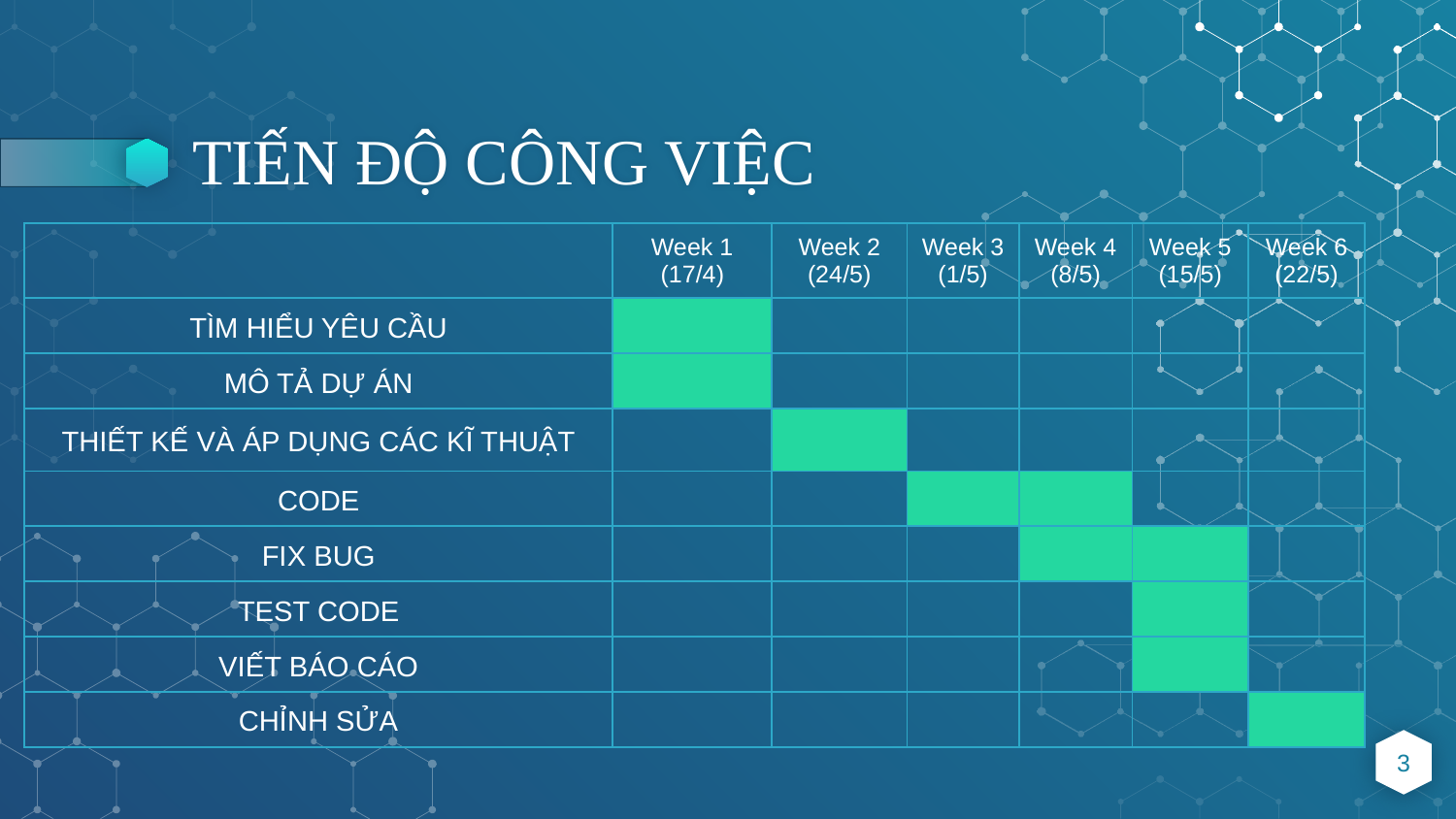

# TIẾN ĐỘ CÔNG VIỆC
|  | Week 1 (17/4) | Week 2 (24/5) | Week 3 (1/5) | Week 4 (8/5) | Week 5 (15/5) | Week 6 (22/5) |
| --- | --- | --- | --- | --- | --- | --- |
| TÌM HIỂU YÊU CẦU |  |  |  |  |  |  |
| MÔ TẢ DỰ ÁN |  |  |  |  |  |  |
| THIẾT KẾ VÀ ÁP DỤNG CÁC KĨ THUẬT |  |  |  |  |  |  |
| CODE |  |  |  |  |  |  |
| FIX BUG |  |  |  |  |  |  |
| TEST CODE |  |  |  |  |  |  |
| VIẾT BÁO CÁO |  |  |  |  |  |  |
| CHỈNH SỬA |  |  |  |  |  |  |
3